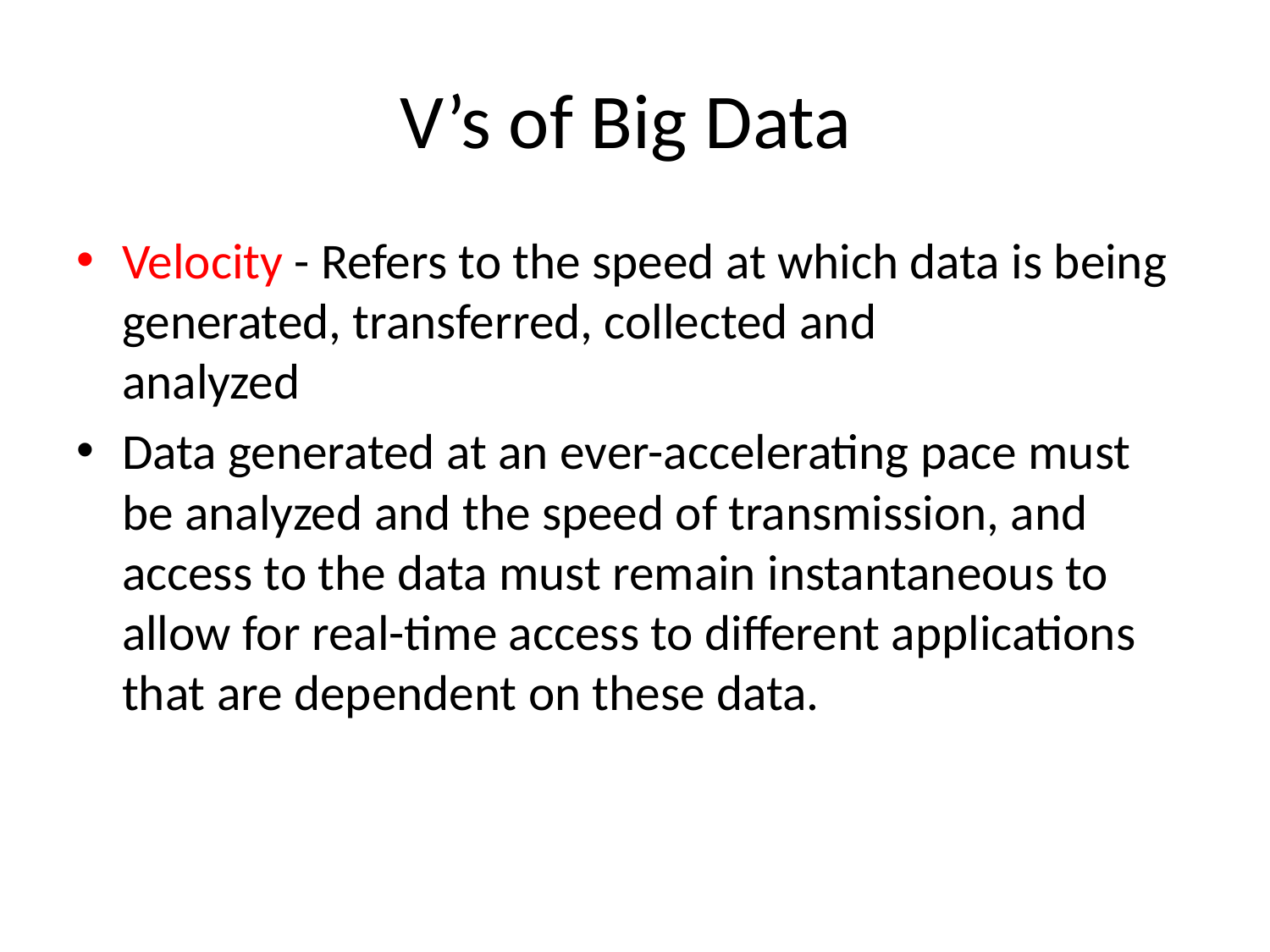

# V’s of Big Data
Velocity - Refers to the speed at which data is being generated, transferred, collected and
analyzed
Data generated at an ever-accelerating pace must be analyzed and the speed of transmission, and access to the data must remain instantaneous to allow for real-time access to different applications that are dependent on these data.